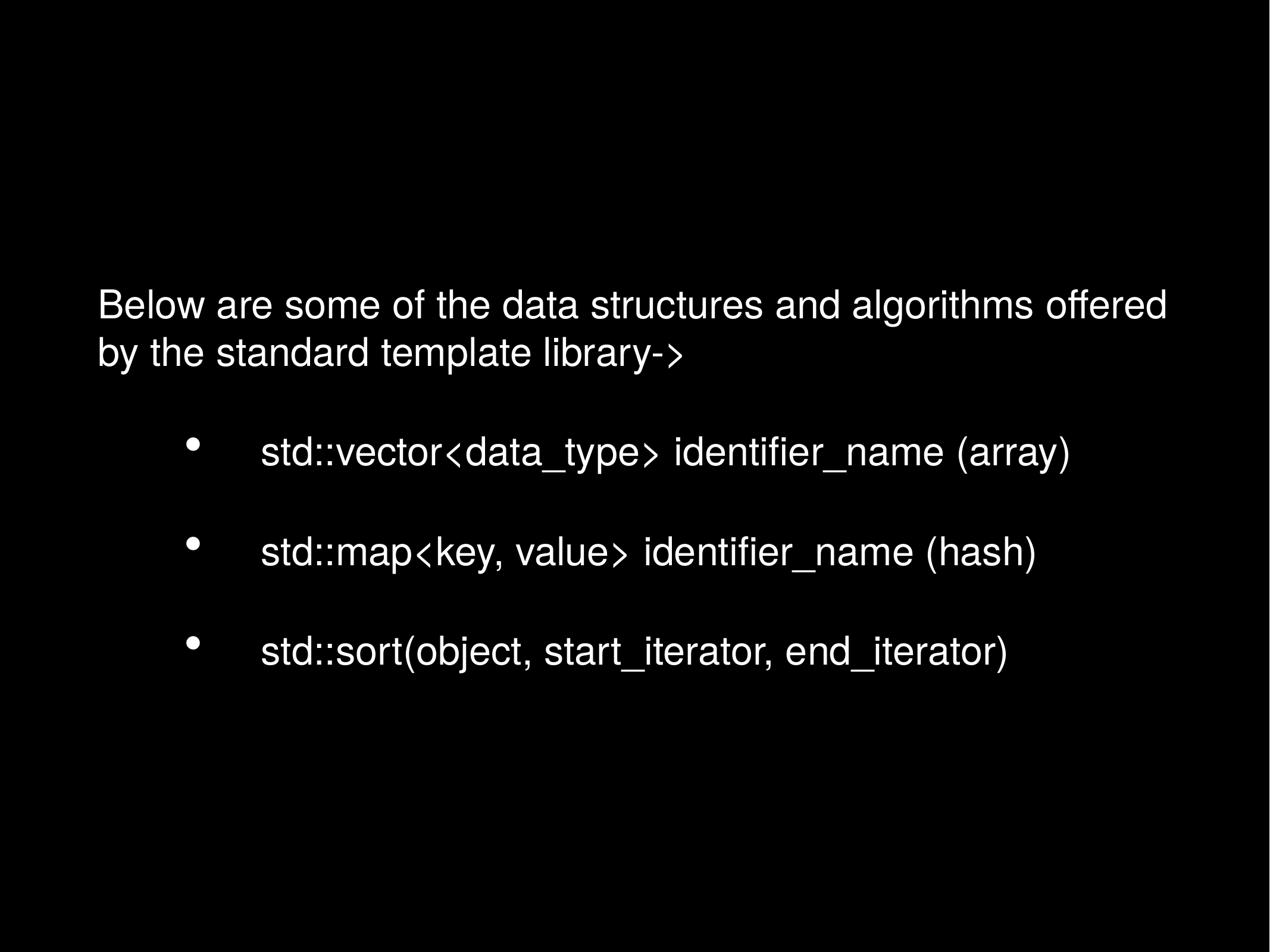

Below are some of the data structures and algorithms offered by the standard template library->
   std::vector<data_type> identifier_name (array)
   std::map<key, value> identifier_name (hash)
   std::sort(object, start_iterator, end_iterator)
14